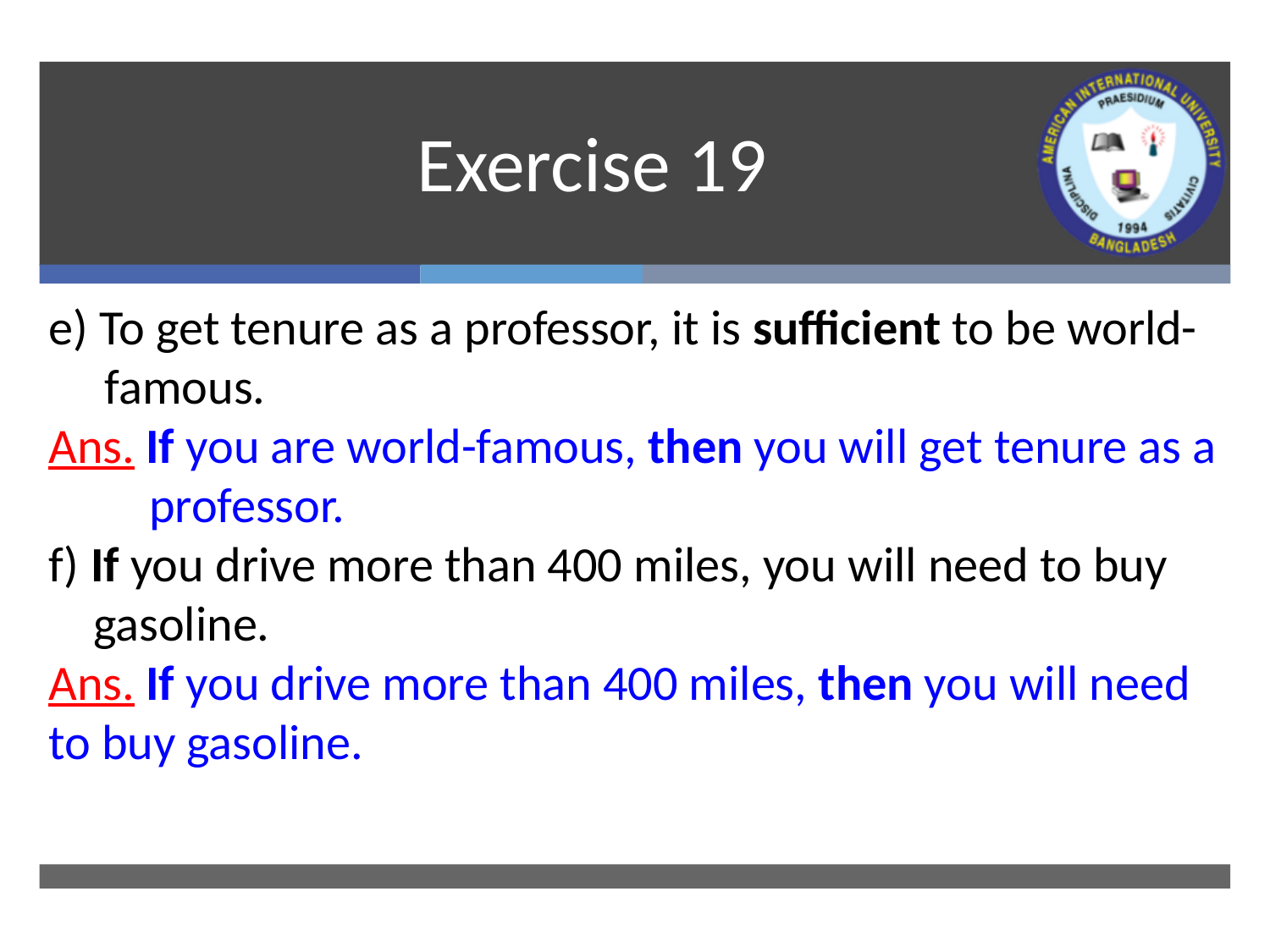

# Exercise 19
e) To get tenure as a professor, it is sufficient to be world-
     famous.
Ans. If you are world-famous, then you will get tenure as a
         professor.
f) If you drive more than 400 miles, you will need to buy
    gasoline.
Ans. If you drive more than 400 miles, then you will need to buy gasoline.